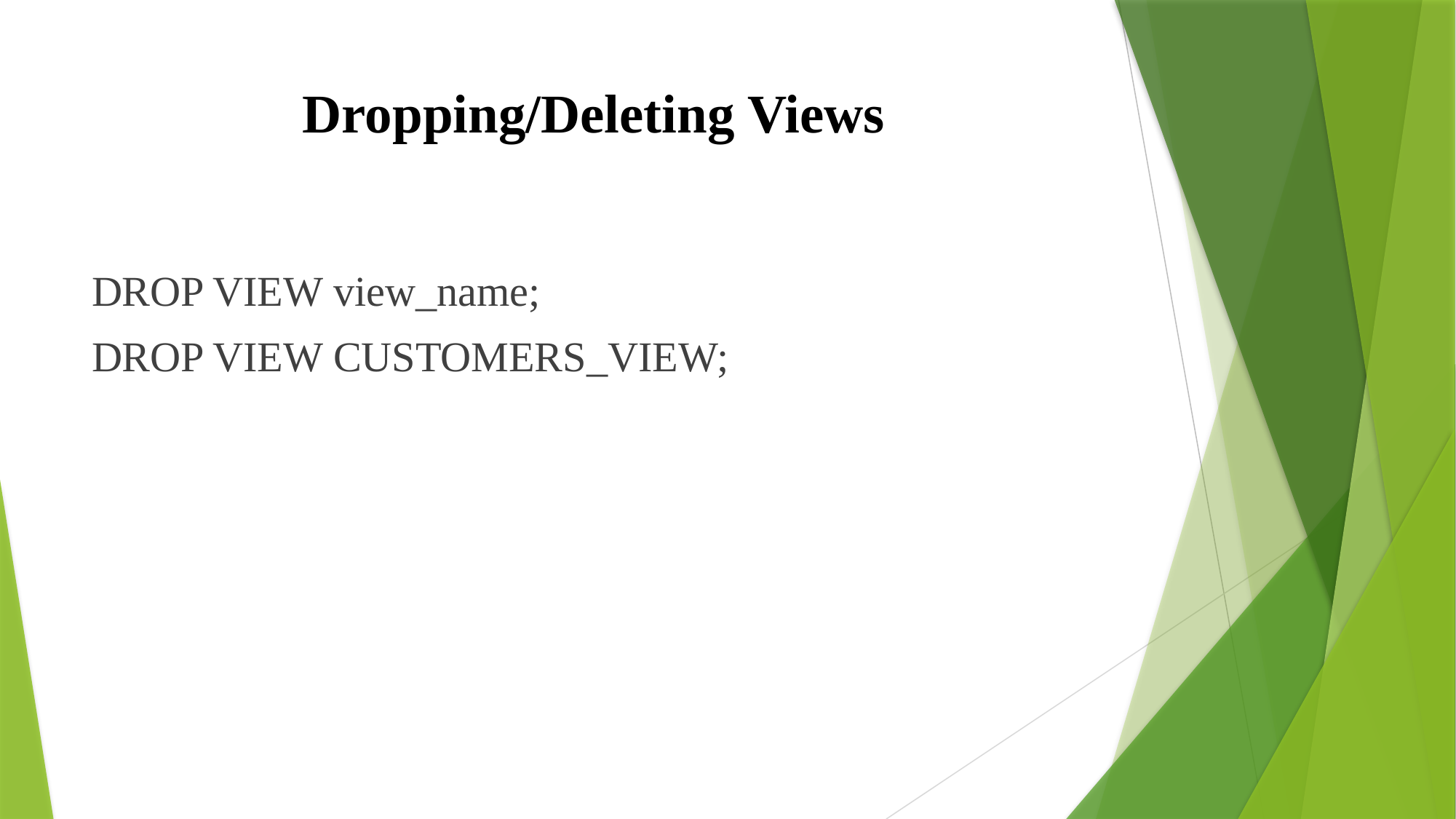

# Dropping/Deleting Views
DROP VIEW view_name;
DROP VIEW CUSTOMERS_VIEW;